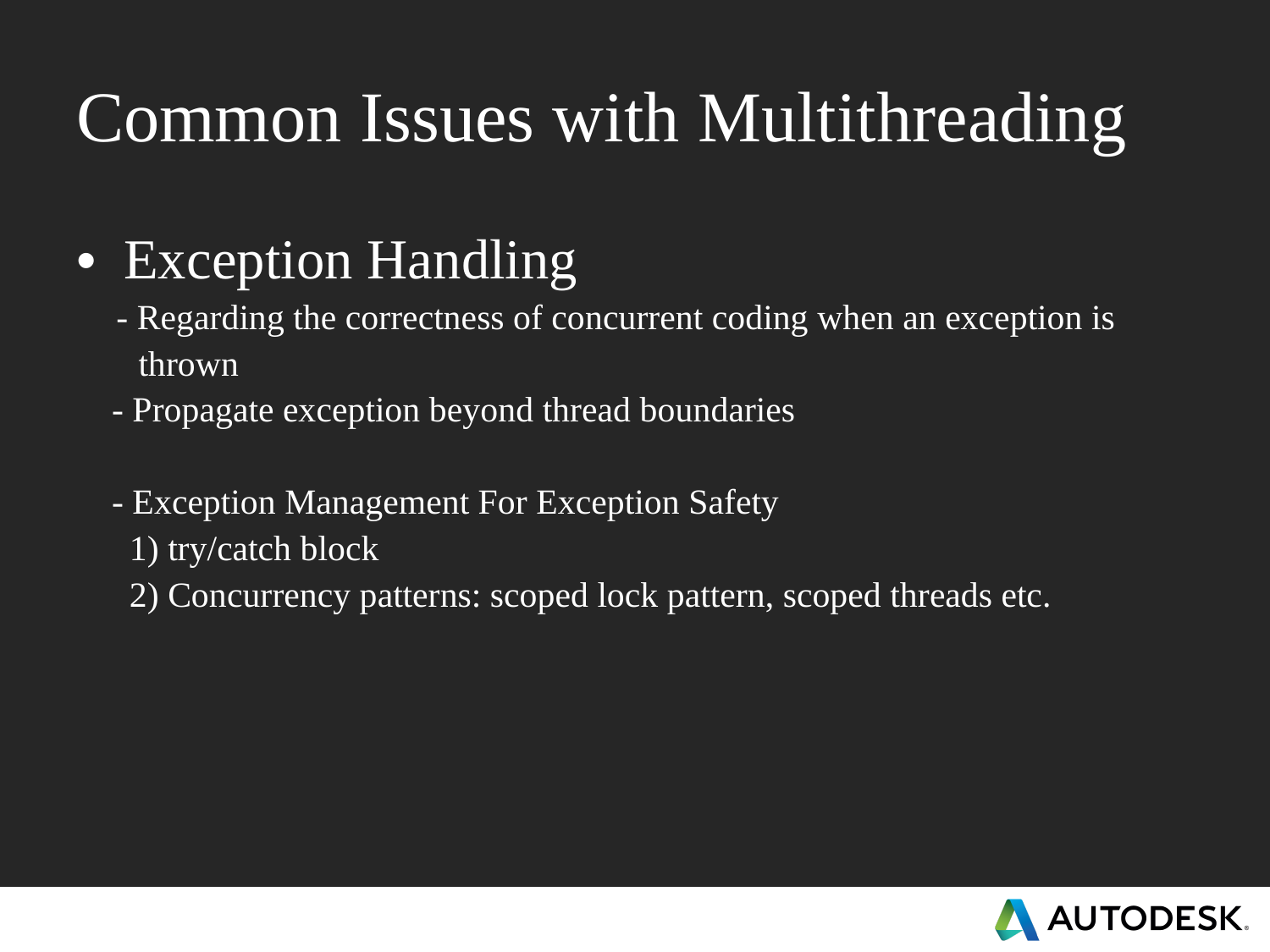

# Common Issues with Multithreading
Exception Handling
     - Regarding the correctness of concurrent coding when an exception is
       thrown
    - Propagate exception beyond thread boundaries

    - Exception Management For Exception Safety
      1) try/catch block
      2) Concurrency patterns: scoped lock pattern, scoped threads etc.